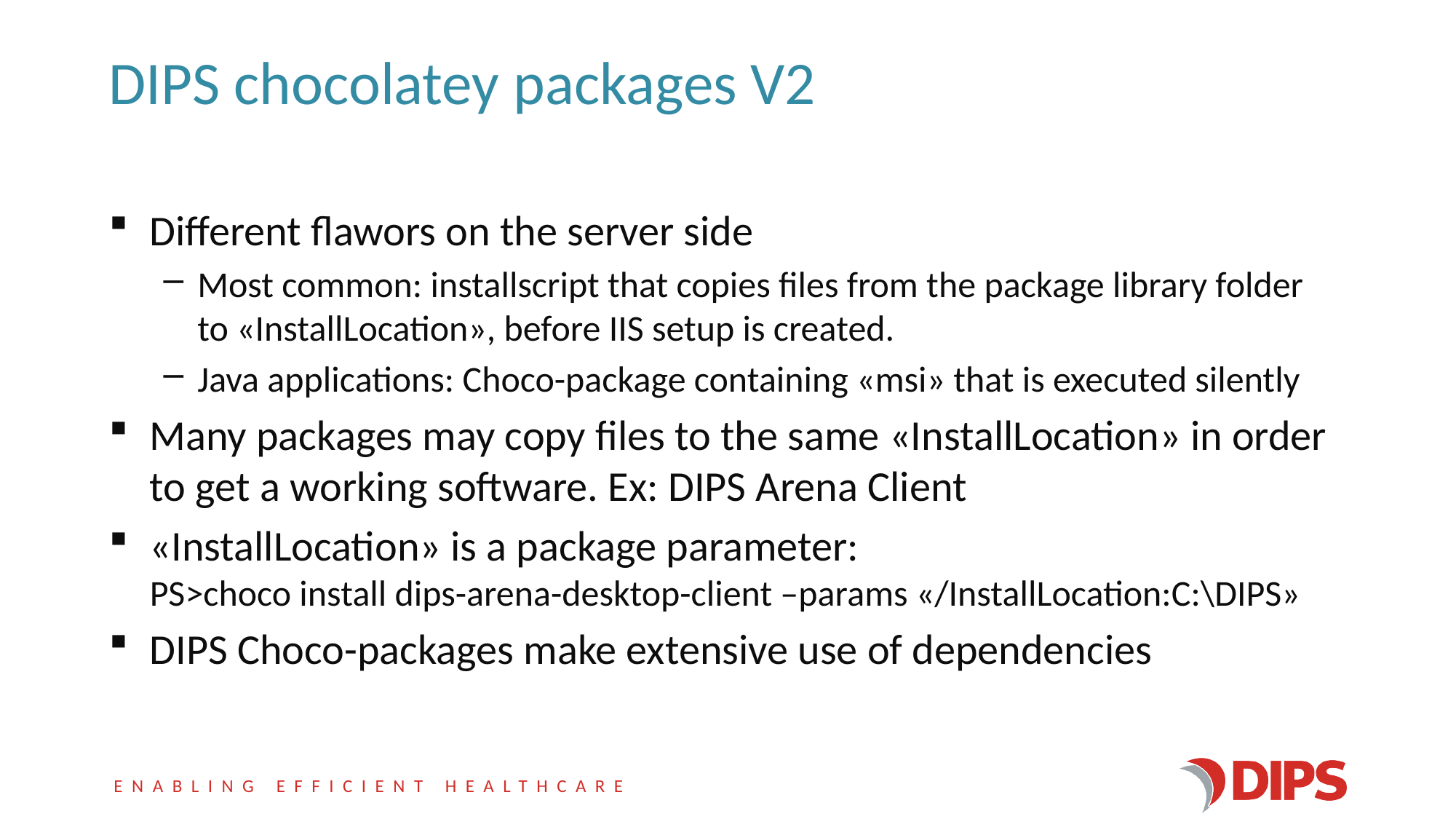

# DIPS chocolatey packages V2
Different flawors on the server side
Most common: installscript that copies files from the package library folder to «InstallLocation», before IIS setup is created.
Java applications: Choco-package containing «msi» that is executed silently
Many packages may copy files to the same «InstallLocation» in order to get a working software. Ex: DIPS Arena Client
«InstallLocation» is a package parameter:
PS>choco install dips-arena-desktop-client –params «/InstallLocation:C:\DIPS»
DIPS Choco-packages make extensive use of dependencies